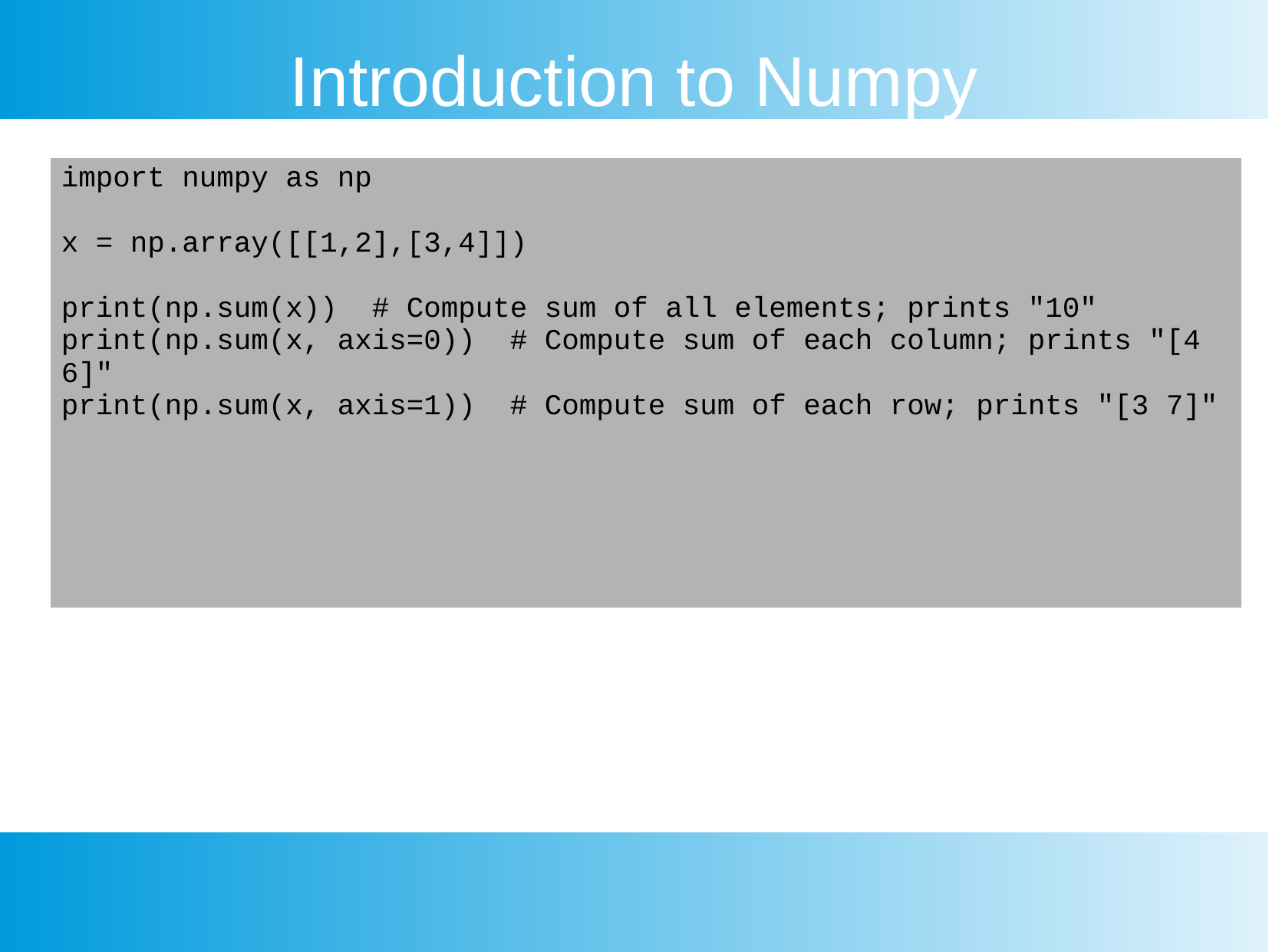

Introduction to Numpy
| import numpy as np x = np.array([[1,2],[3,4]]) print(np.sum(x)) # Compute sum of all elements; prints "10" print(np.sum(x, axis=0)) # Compute sum of each column; prints "[4 6]" print(np.sum(x, axis=1)) # Compute sum of each row; prints "[3 7]" |
| --- |